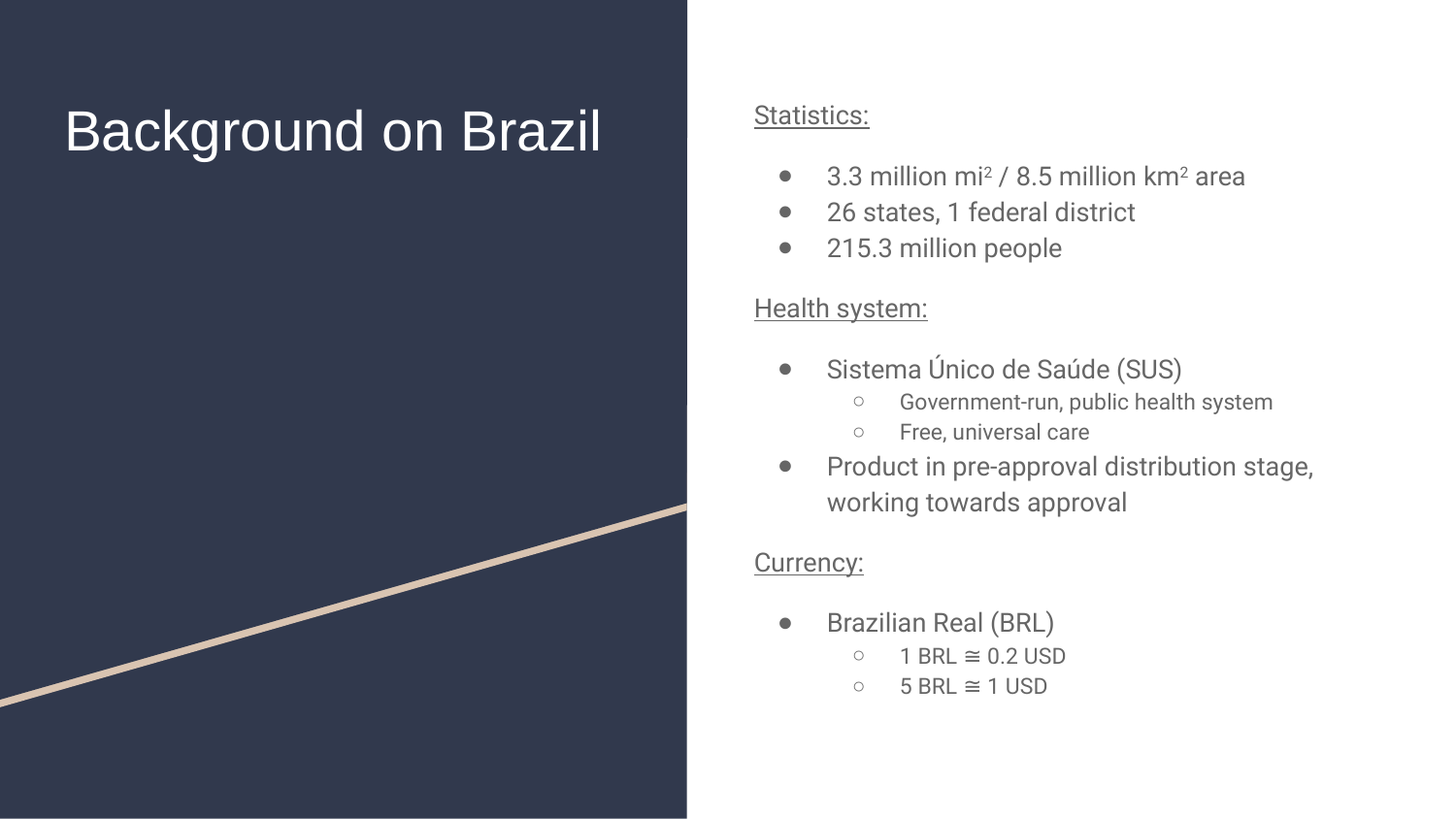

# Background on Brazil
Statistics:
3.3 million mi2 / 8.5 million km2 area
26 states, 1 federal district
215.3 million people
Health system:
Sistema Único de Saúde (SUS)
Government-run, public health system
Free, universal care
Product in pre-approval distribution stage, working towards approval
Currency:
Brazilian Real (BRL)
1 BRL ≅ 0.2 USD
5 BRL ≅ 1 USD